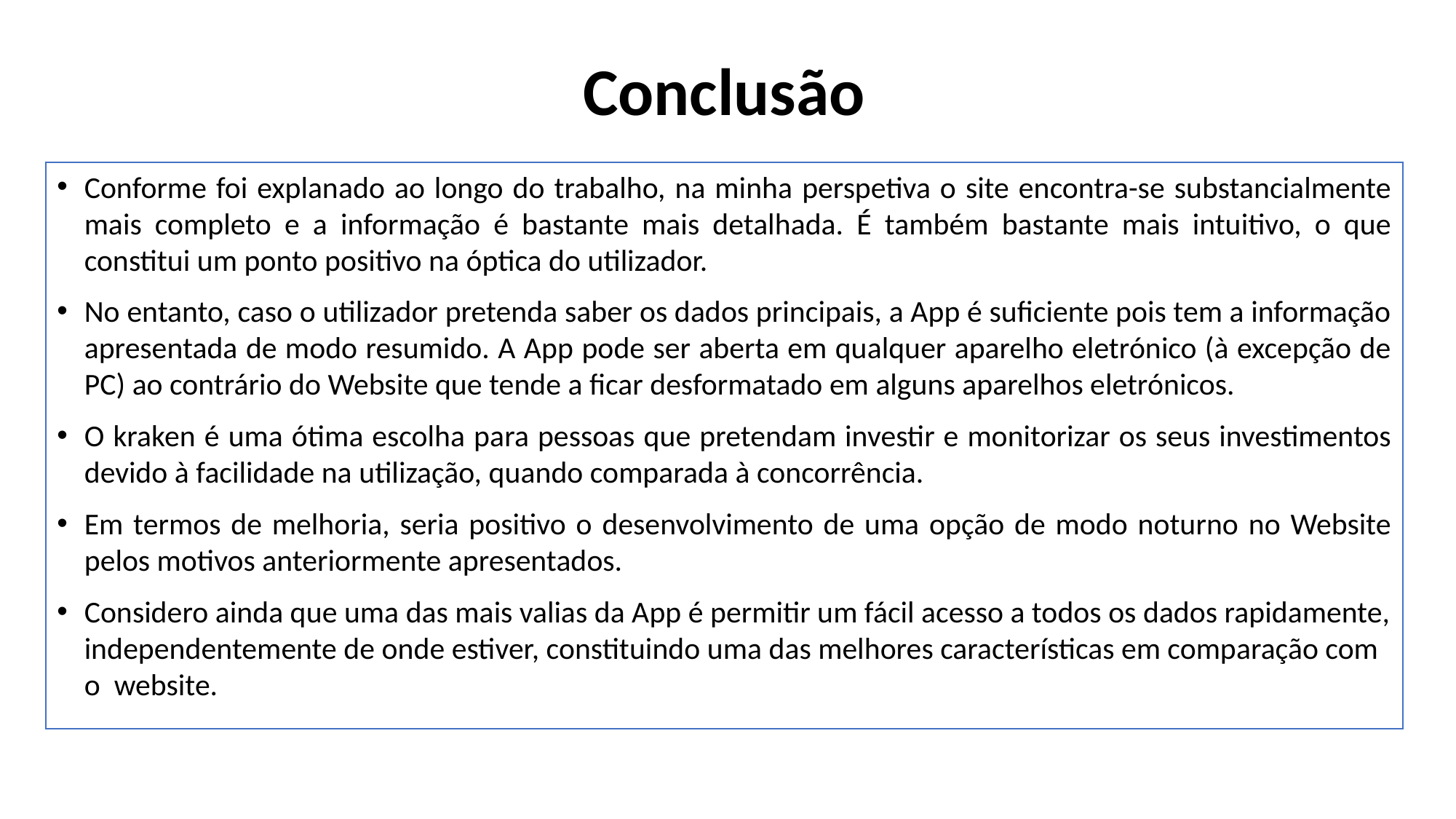

# Conclusão
Conforme foi explanado ao longo do trabalho, na minha perspetiva o site encontra-se substancialmente mais completo e a informação é bastante mais detalhada. É também bastante mais intuitivo, o que constitui um ponto positivo na óptica do utilizador.
No entanto, caso o utilizador pretenda saber os dados principais, a App é suficiente pois tem a informação apresentada de modo resumido. A App pode ser aberta em qualquer aparelho eletrónico (à excepção de PC) ao contrário do Website que tende a ficar desformatado em alguns aparelhos eletrónicos.
O kraken é uma ótima escolha para pessoas que pretendam investir e monitorizar os seus investimentos devido à facilidade na utilização, quando comparada à concorrência.
Em termos de melhoria, seria positivo o desenvolvimento de uma opção de modo noturno no Website pelos motivos anteriormente apresentados.
Considero ainda que uma das mais valias da App é permitir um fácil acesso a todos os dados rapidamente, independentemente de onde estiver, constituindo uma das melhores características em comparação com o  website.